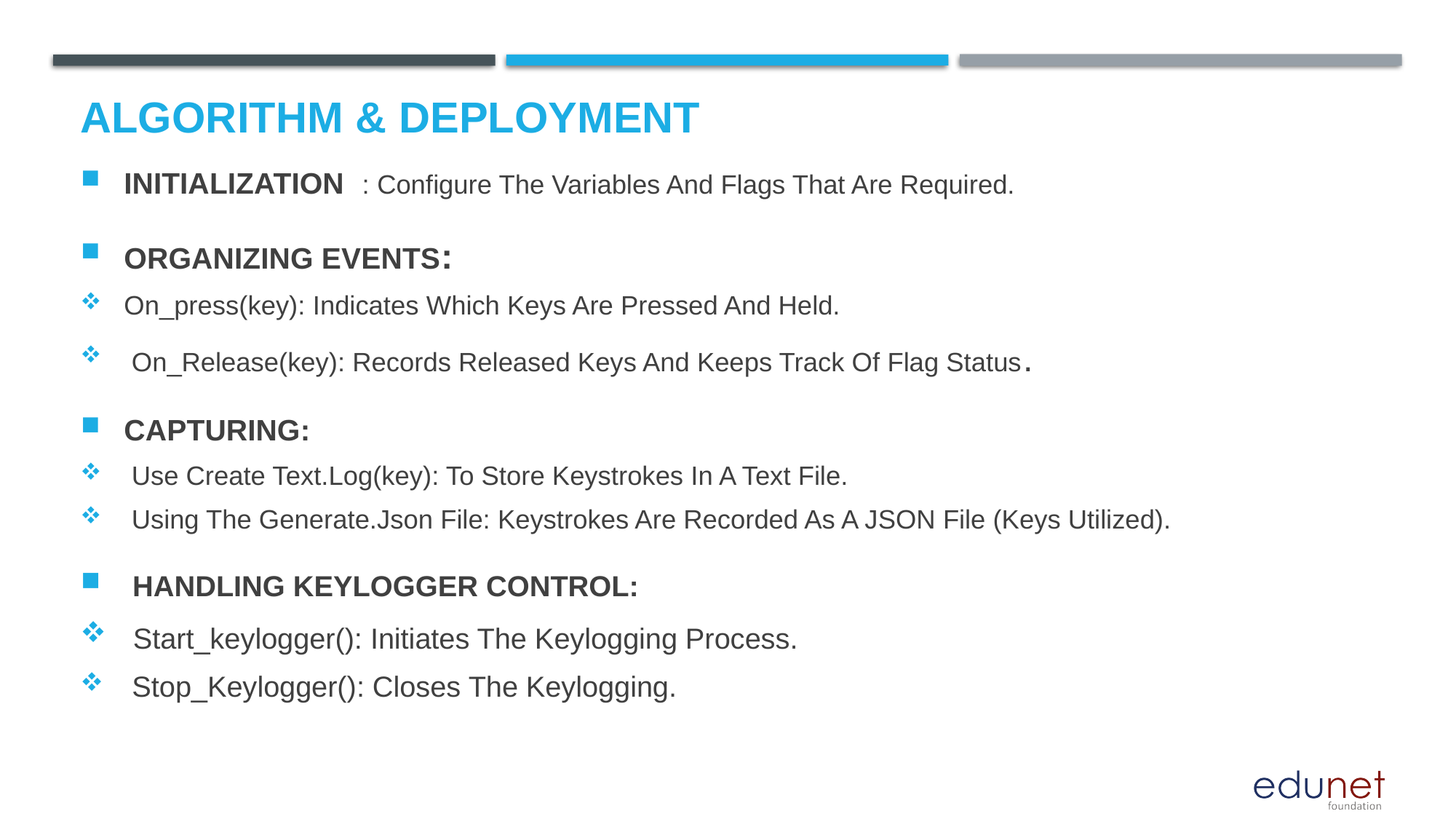

# Algorithm & Deployment
INITIALIZATION   : Configure The Variables And Flags That Are Required.

ORGANIZING EVENTS:
	On_press(key): Indicates Which Keys Are Pressed And Held.
	 On_Release(key): Records Released Keys And Keeps Track Of Flag Status.

CAPTURING:
	 Use Create Text.Log(key): To Store Keystrokes In A Text File.
	 Using The Generate.Json File: Keystrokes Are Recorded As A JSON File (Keys Utilized).

 HANDLING KEYLOGGER CONTROL:
	 Start_keylogger(): Initiates The Keylogging Process.
	 Stop_Keylogger(): Closes The Keylogging.